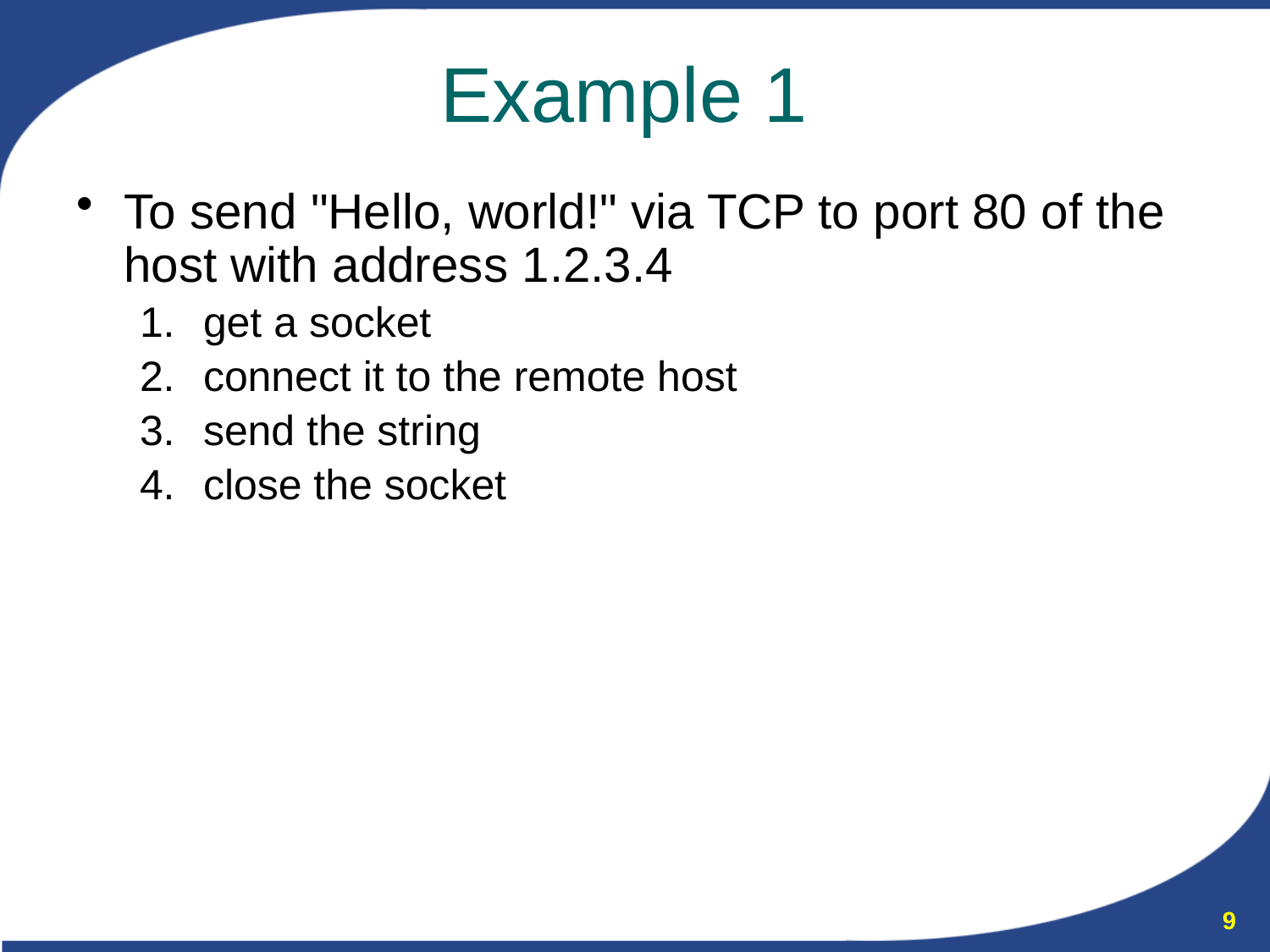

# Example 1
To send "Hello, world!" via TCP to port 80 of the host with address 1.2.3.4
get a socket
connect it to the remote host
send the string
close the socket
9